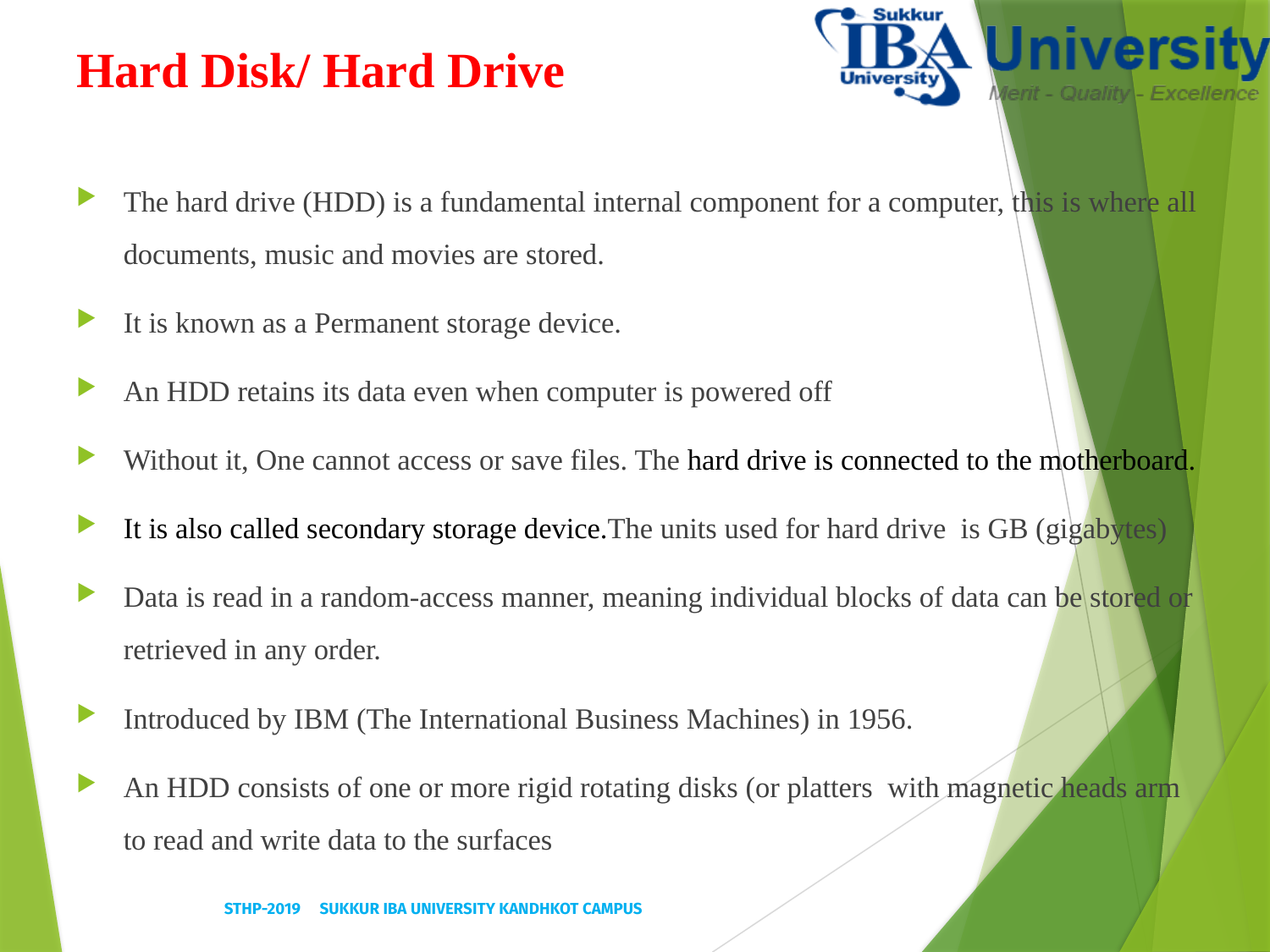

# Hard Disk/ Hard Drive
The hard drive (HDD) is a fundamental internal component for a computer, this is where all documents, music and movies are stored.
It is known as a Permanent storage device.
An HDD retains its data even when computer is powered off
Without it, One cannot access or save files. The hard drive is connected to the motherboard.
It is also called secondary storage device.The units used for hard drive  is GB (gigabytes)
Data is read in a random-access manner, meaning individual blocks of data can be stored or retrieved in any order.
Introduced by IBM (The International Business Machines) in 1956.
An HDD consists of one or more rigid rotating disks (or platters  with magnetic heads arm to read and write data to the surfaces

STHP-2019     SUKKUR IBA UNIVERSITY KANDHKOT CAMPUS